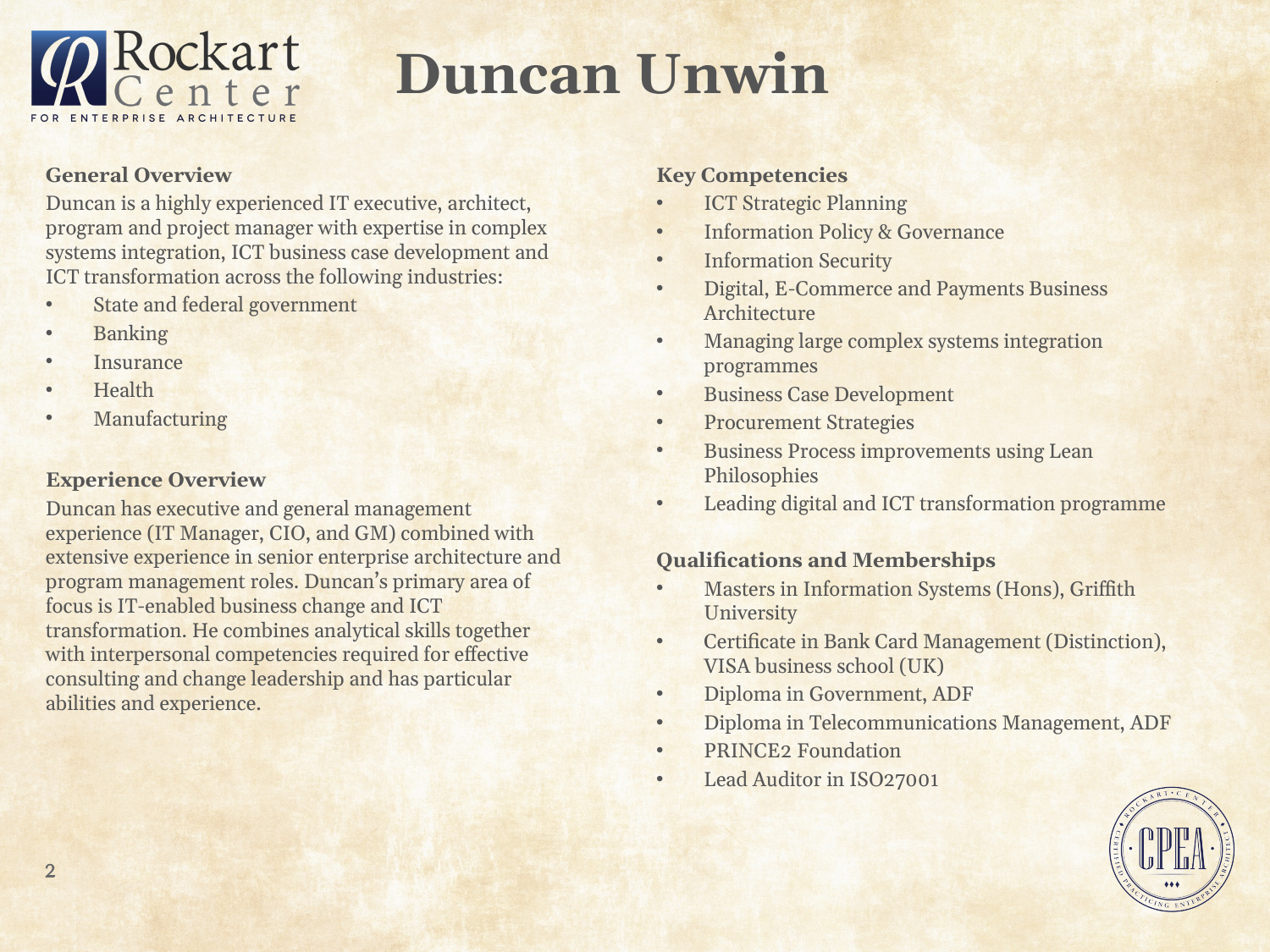

# Duncan Unwin
Key Competencies
ICT Strategic Planning
Information Policy & Governance
Information Security
Digital, E-Commerce and Payments Business Architecture
Managing large complex systems integration programmes
Business Case Development
Procurement Strategies
Business Process improvements using Lean Philosophies
Leading digital and ICT transformation programme

Qualifications and Memberships
Masters in Information Systems (Hons), Griffith University
Certificate in Bank Card Management (Distinction), VISA business school (UK)
Diploma in Government, ADF
Diploma in Telecommunications Management, ADF
PRINCE2 Foundation
Lead Auditor in ISO27001
General Overview
Duncan is a highly experienced IT executive, architect, program and project manager with expertise in complex systems integration, ICT business case development and ICT transformation across the following industries:
State and federal government
Banking
Insurance
Health
Manufacturing

Experience Overview
Duncan has executive and general management experience (IT Manager, CIO, and GM) combined with extensive experience in senior enterprise architecture and program management roles. Duncan’s primary area of focus is IT-enabled business change and ICT transformation. He combines analytical skills together with interpersonal competencies required for effective consulting and change leadership and has particular abilities and experience.

2
2